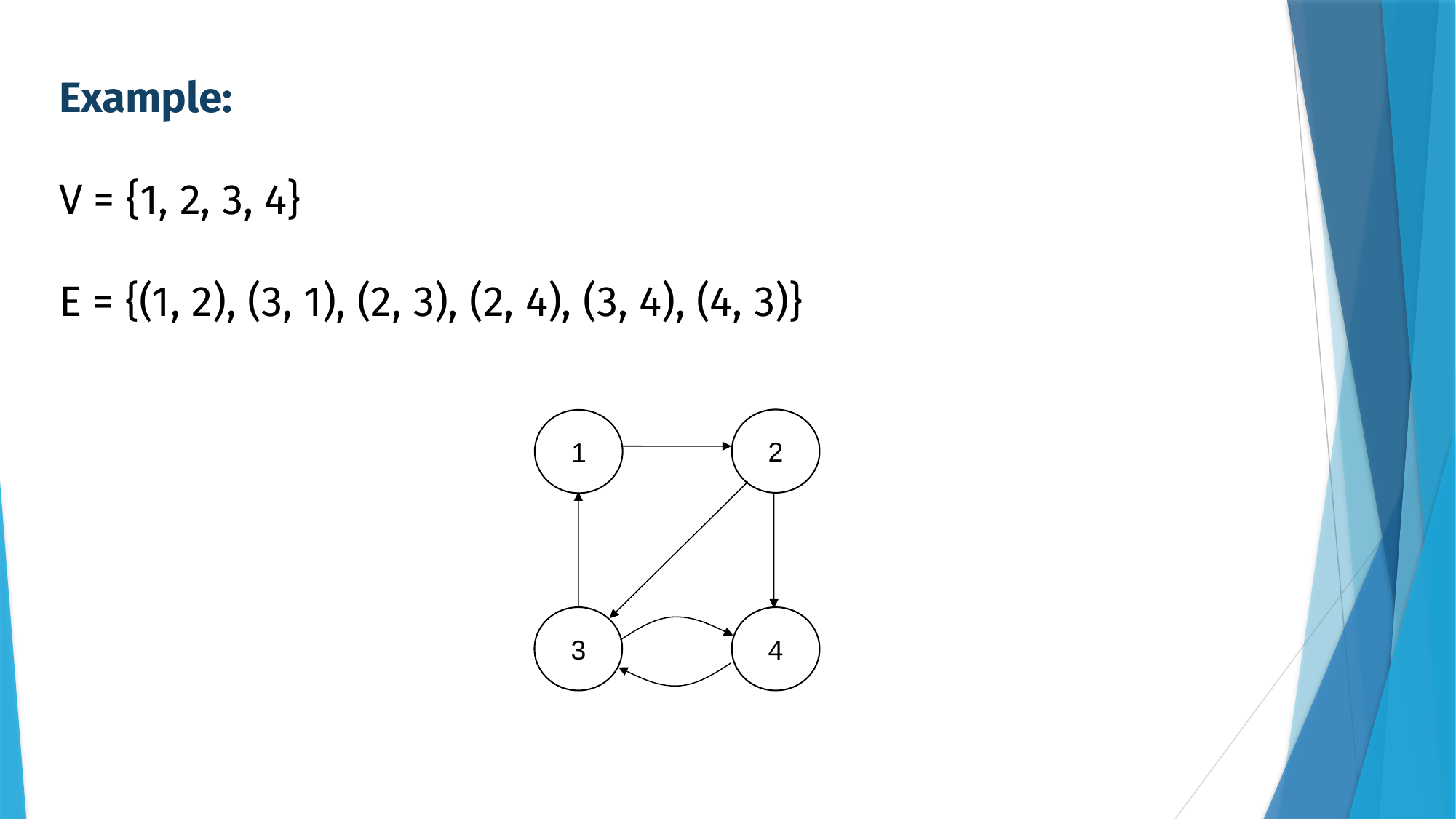

Example:

V = {1, 2, 3, 4}

E = {(1, 2), (3, 1), (2, 3), (2, 4), (3, 4), (4, 3)}

2
1

3
4